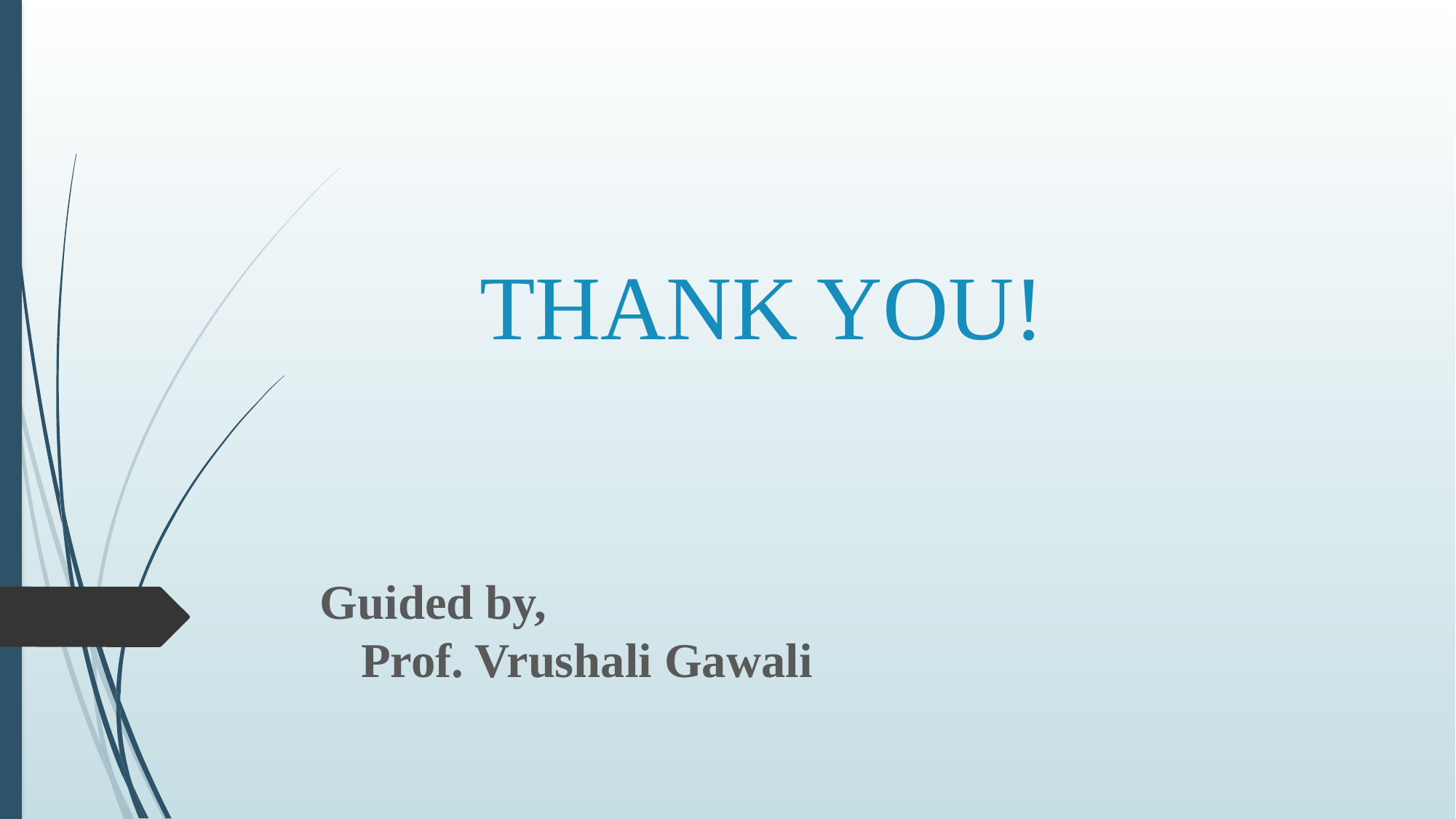

# THANK YOU!
Guided by,
Prof. Vrushali Gawali